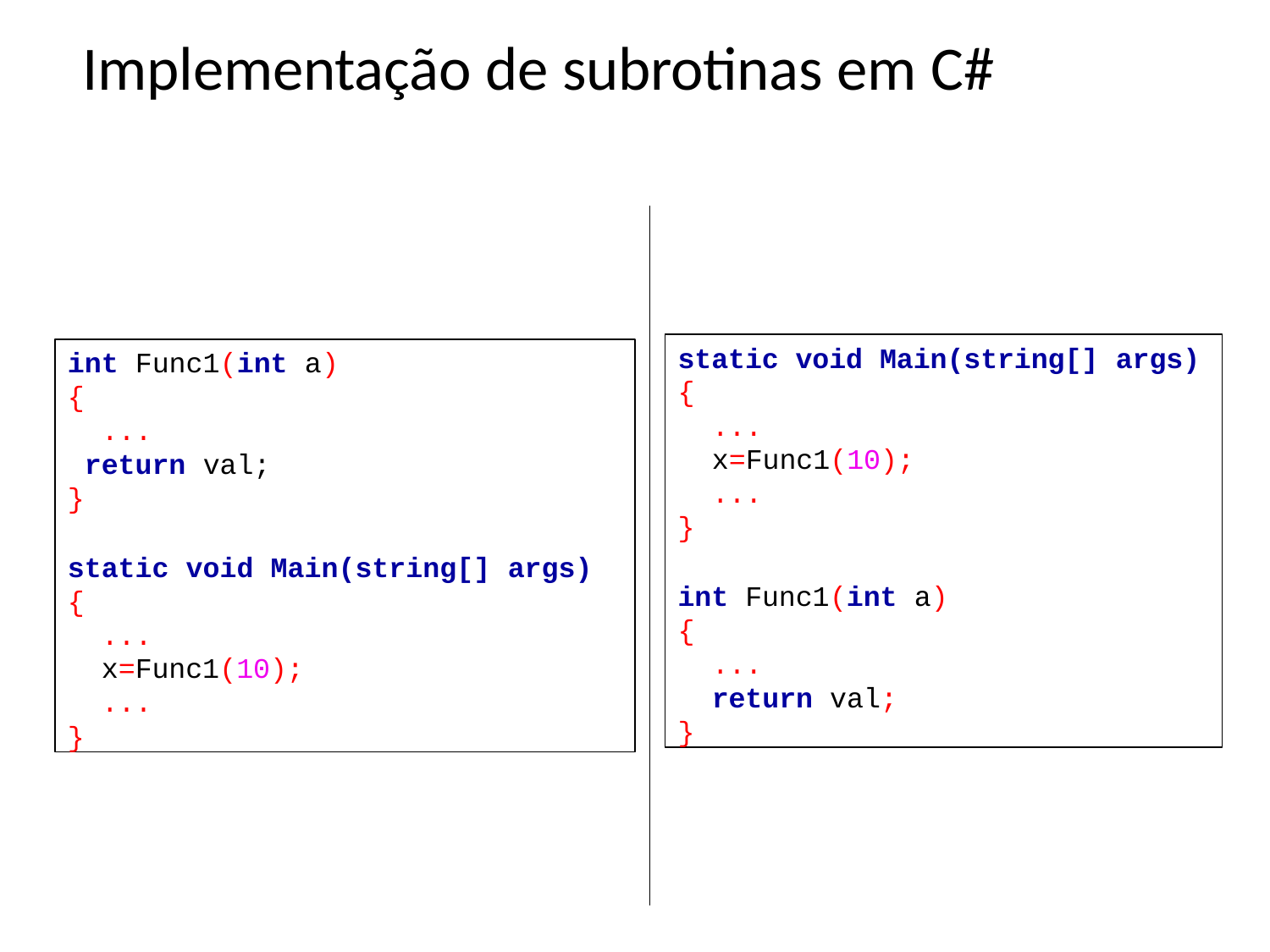

# Implementação de subrotinas em C#

static void Main(string[] args)
{
...
x=Func1(10);
...
}

int Func1(int a)
{
...
return val;
}
int Func1(int a)
{
...
return val;
}

static void Main(string[] args)
{
...
x=Func1(10);
...
}